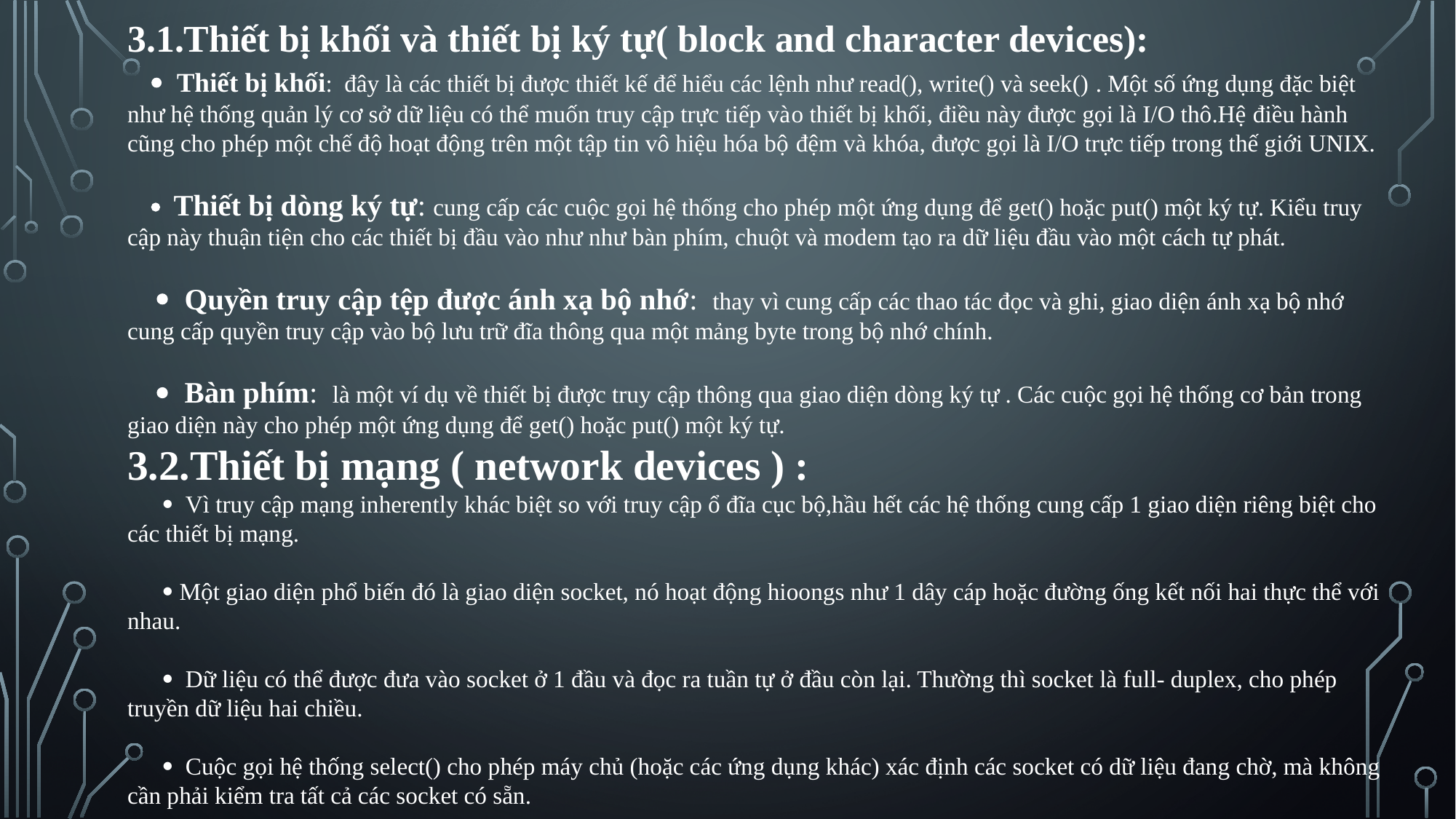

# 3.1.Thiết bị khối và thiết bị ký tự( block and character devices): •  Thiết bị khối:  đây là các thiết bị được thiết kế để hiểu các lệnh như read(), write() và seek() . Một số ứng dụng đặc biệt như hệ thống quản lý cơ sở dữ liệu có thể muốn truy cập trực tiếp vào thiết bị khối, điều này được gọi là I/O thô.Hệ điều hành cũng cho phép một chế độ hoạt động trên một tập tin vô hiệu hóa bộ đệm và khóa, được gọi là I/O trực tiếp trong thế giới UNIX. •  Thiết bị dòng ký tự: cung cấp các cuộc gọi hệ thống cho phép một ứng dụng để get() hoặc put() một ký tự. Kiểu truy cập này thuận tiện cho các thiết bị đầu vào như như bàn phím, chuột và modem tạo ra dữ liệu đầu vào một cách tự phát. •  Quyền truy cập tệp được ánh xạ bộ nhớ:  thay vì cung cấp các thao tác đọc và ghi, giao diện ánh xạ bộ nhớ cung cấp quyền truy cập vào bộ lưu trữ đĩa thông qua một mảng byte trong bộ nhớ chính. •  Bàn phím:  là một ví dụ về thiết bị được truy cập thông qua giao diện dòng ký tự . Các cuộc gọi hệ thống cơ bản trong giao diện này cho phép một ứng dụng để get() hoặc put() một ký tự. 3.2.Thiết bị mạng ( network devices ) : •  Vì truy cập mạng inherently khác biệt so với truy cập ổ đĩa cục bộ,hầu hết các hệ thống cung cấp 1 giao diện riêng biệt cho các thiết bị mạng. • Một giao diện phổ biến đó là giao diện socket, nó hoạt động hioongs như 1 dây cáp hoặc đường ống kết nối hai thực thể với nhau. •  Dữ liệu có thể được đưa vào socket ở 1 đầu và đọc ra tuần tự ở đầu còn lại. Thường thì socket là full- duplex, cho phép truyền dữ liệu hai chiều. •  Cuộc gọi hệ thống select() cho phép máy chủ (hoặc các ứng dụng khác) xác định các socket có dữ liệu đang chờ, mà không cần phải kiểm tra tất cả các socket có sẵn.